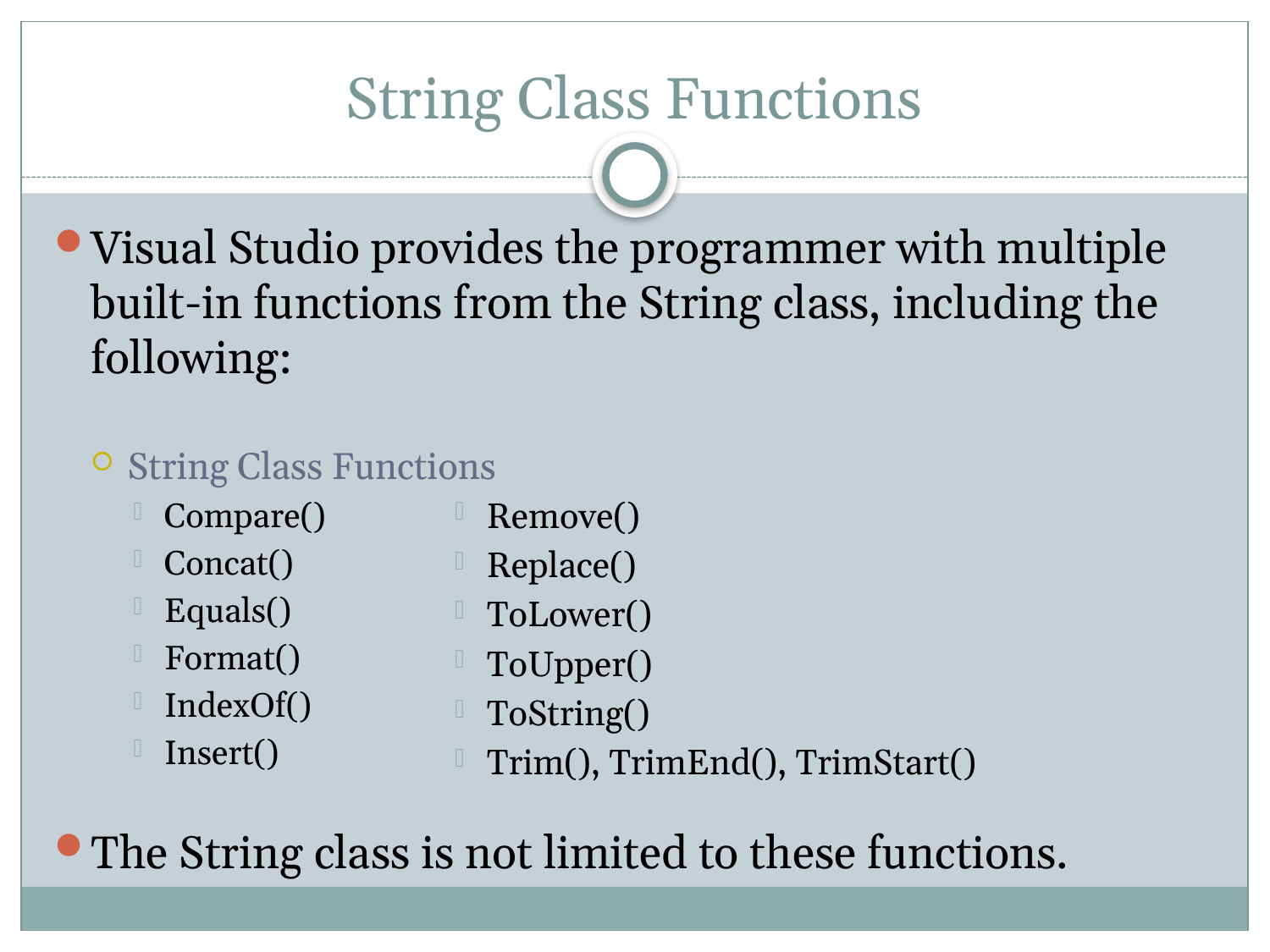

# String Class Functions
Visual Studio provides the programmer with multiple built-in functions from the String class, including the following:

String Class Functions
Compare()
Concat()
Equals()
Format()
IndexOf()
Insert()

The String class is not limited to these functions.

Remove()
Replace()
ToLower()
ToUpper()
ToString()
Trim(), TrimEnd(), TrimStart()